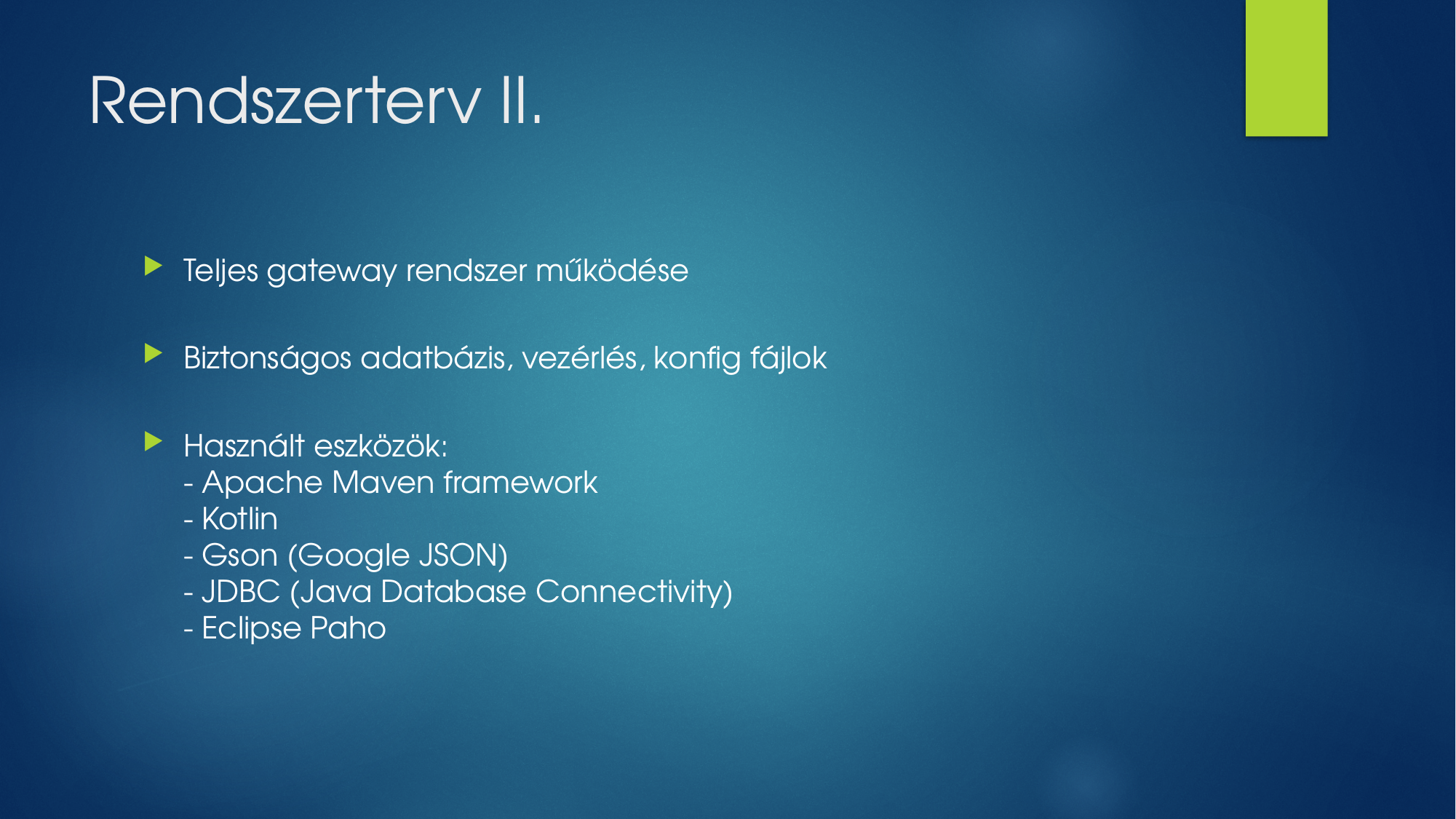

# Rendszerterv II.
Teljes gateway rendszer működése
Biztonságos adatbázis, vezérlés, konfig fájlok
Használt eszközök:
- Apache Maven framework
- Kotlin
- Gson (Google JSON)
- JDBC (Java Database Connectivity)
- Eclipse Paho